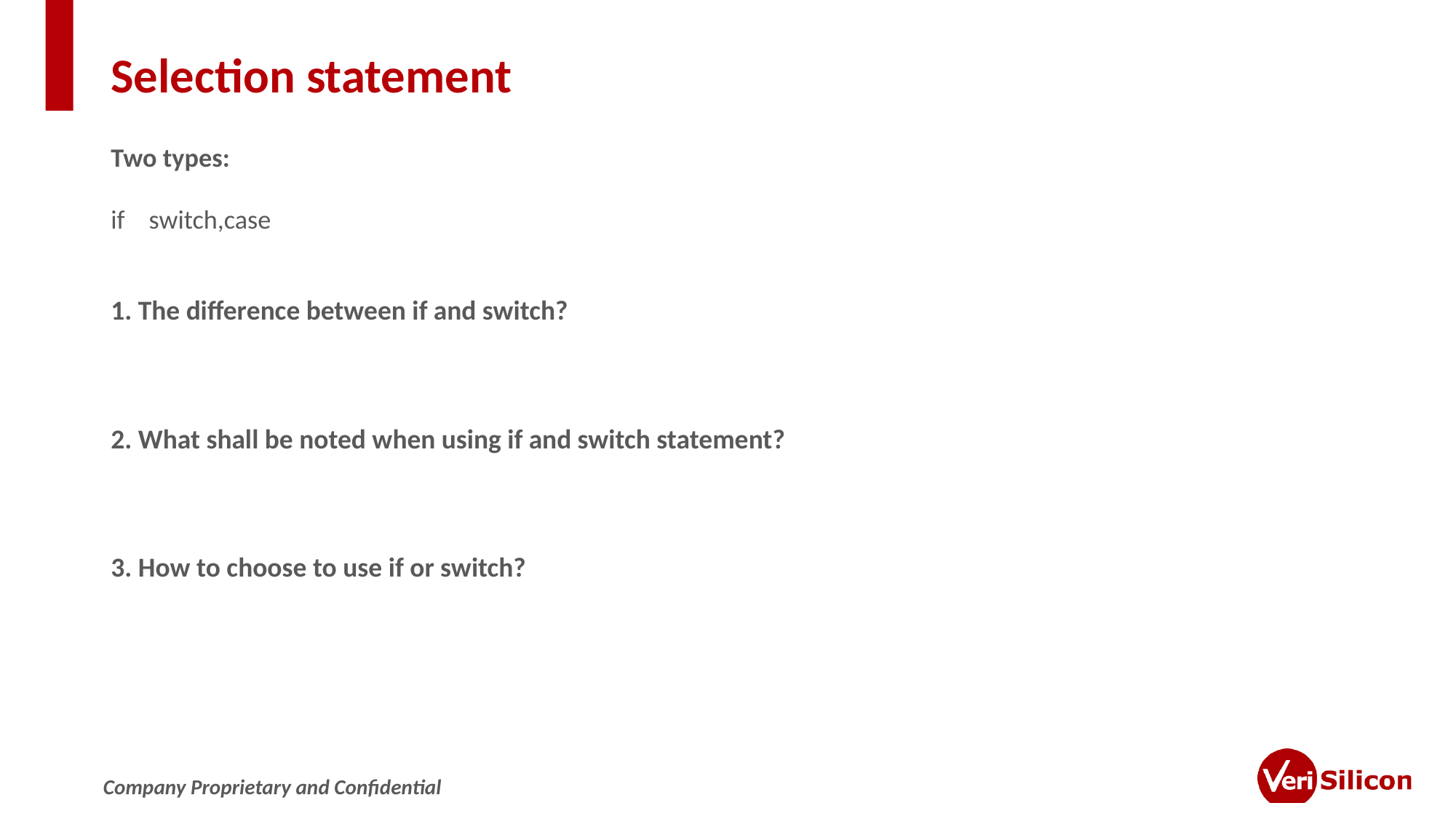

# Selection statement
Two types:
if    switch,case
1. The difference between if and switch?

2. What shall be noted when using if and switch statement?

3. How to choose to use if or switch?